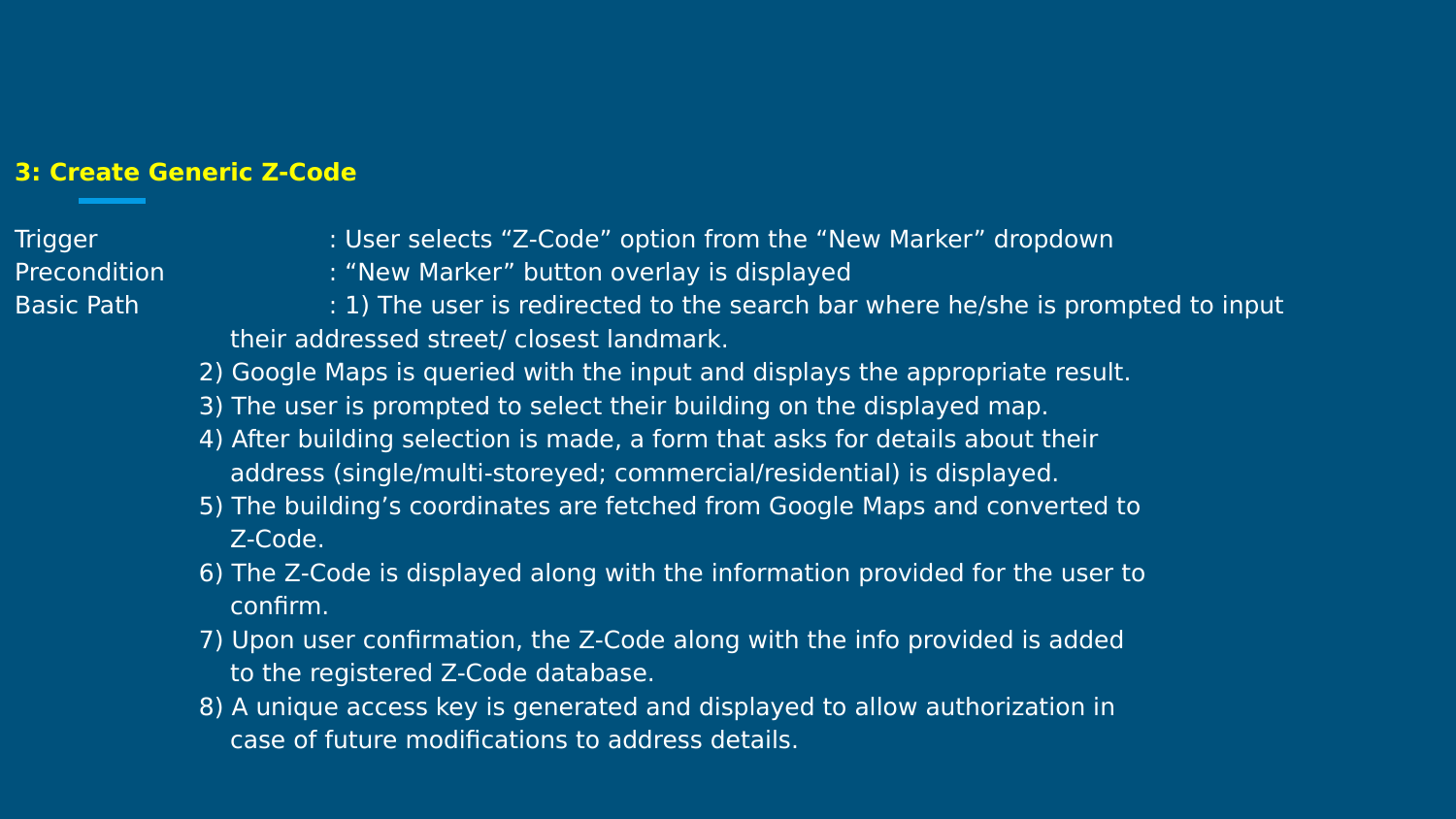

3: Create Generic Z-Code

Trigger         	   : User selects “Z-Code” option from the “New Marker” dropdown
Precondition 	   : “New Marker” button overlay is displayed
Basic Path        	   : 1) The user is redirected to the search bar where he/she is prompted to input
         their addressed street/ closest landmark.
     2) Google Maps is queried with the input and displays the appropriate result.
     3) The user is prompted to select their building on the displayed map.
     4) After building selection is made, a form that asks for details about their
         address (single/multi-storeyed; commercial/residential) is displayed.
     5) The building’s coordinates are fetched from Google Maps and converted to
         Z-Code.
     6) The Z-Code is displayed along with the information provided for the user to
         confirm.
     7) Upon user confirmation, the Z-Code along with the info provided is added
         to the registered Z-Code database.
     8) A unique access key is generated and displayed to allow authorization in
         case of future modifications to address details.